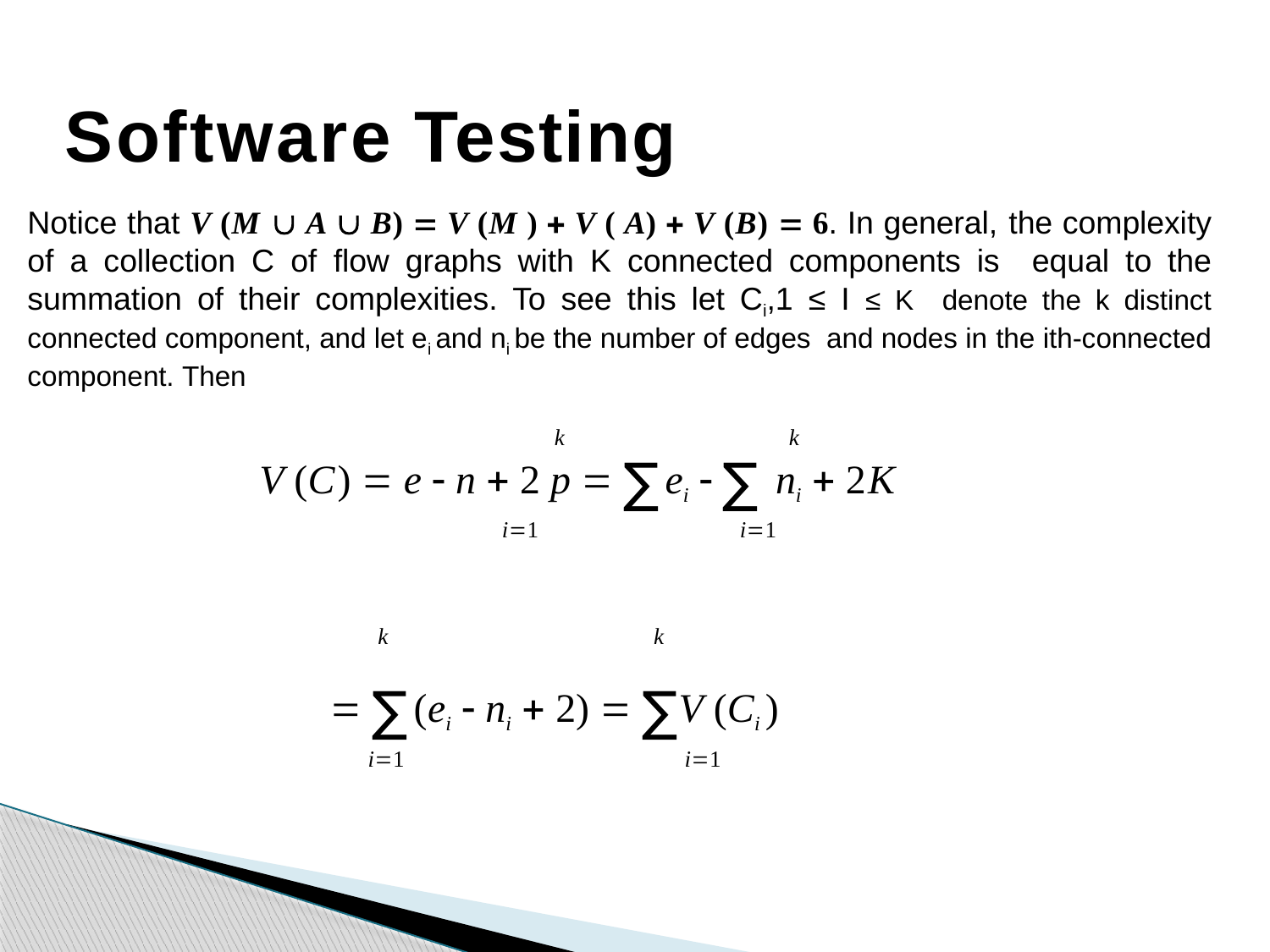

# Software Testing
Notice that V (M ∪ A ∪ B) = V (M ) + V ( A) + V (B) = 6. In general, the complexity of a collection C of flow graphs with K connected components is  equal to the summation of their complexities. To see this let Ci,1 ≤ I ≤ K  denote the k distinct connected component, and let ei and ni be the number of edges  and nodes in the ith-connected component. Then

k	k
V (C) = e − n + 2 p = ∑ei  − ∑ ni  + 2K
i=1	i=1
k
k
= ∑(ei  − ni  + 2) = ∑V (Ci )
i=1	i=1